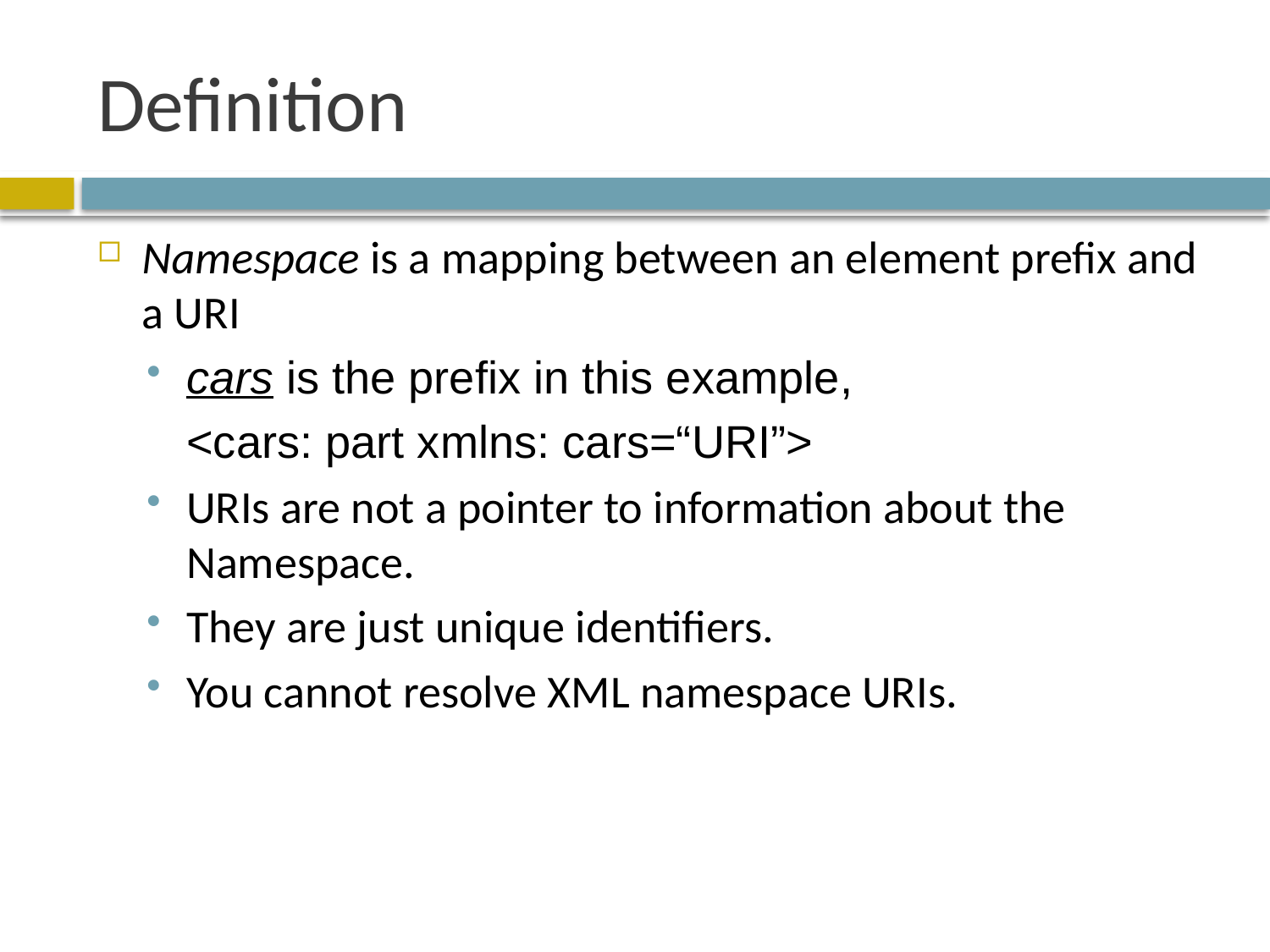

# Definition
Namespace is a mapping between an element prefix and a URI
cars is the prefix in this example,
	<cars: part xmlns: cars=“URI”>
URIs are not a pointer to information about the Namespace.
They are just unique identifiers.
You cannot resolve XML namespace URIs.